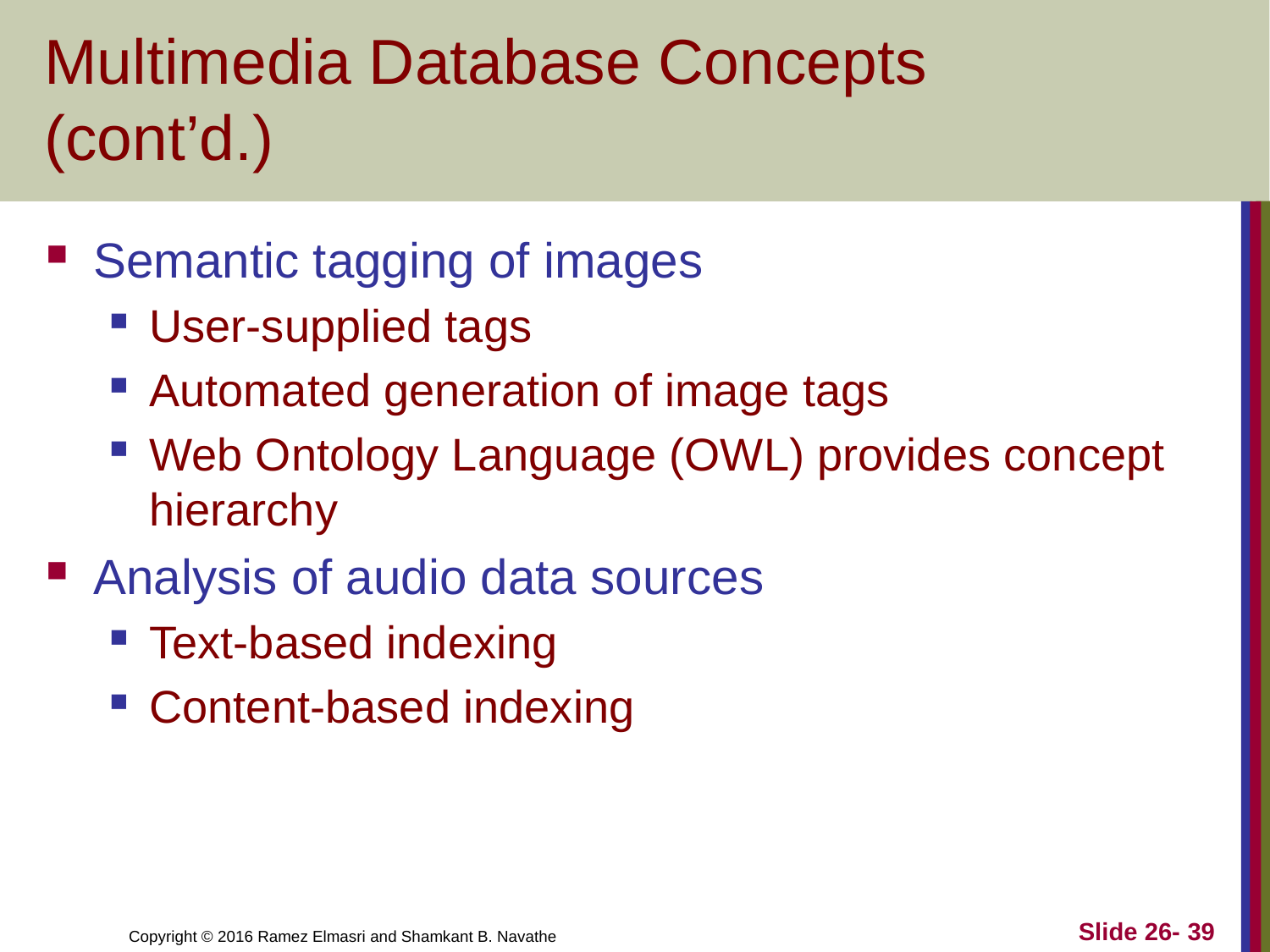

# Multimedia Database Concepts (cont’d.)
Semantic tagging of images
User-supplied tags
Automated generation of image tags
Web Ontology Language (OWL) provides concept hierarchy
Analysis of audio data sources
Text-based indexing
Content-based indexing
Slide 26- 39